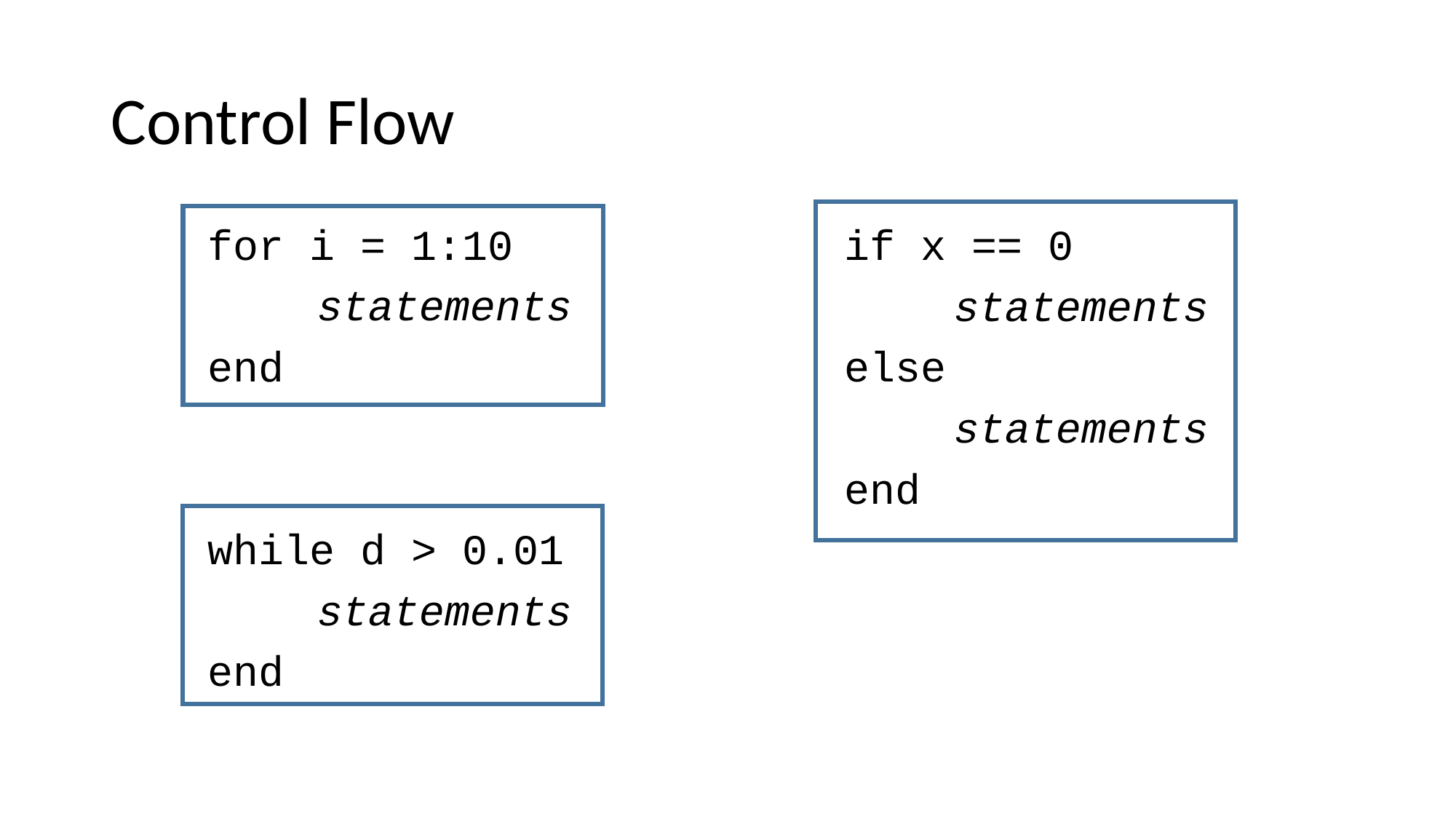

# Control Flow

for i = 1:10
	statements
end

while d > 0.01
	statements
end
if x == 0
	statements
else
	statements
end